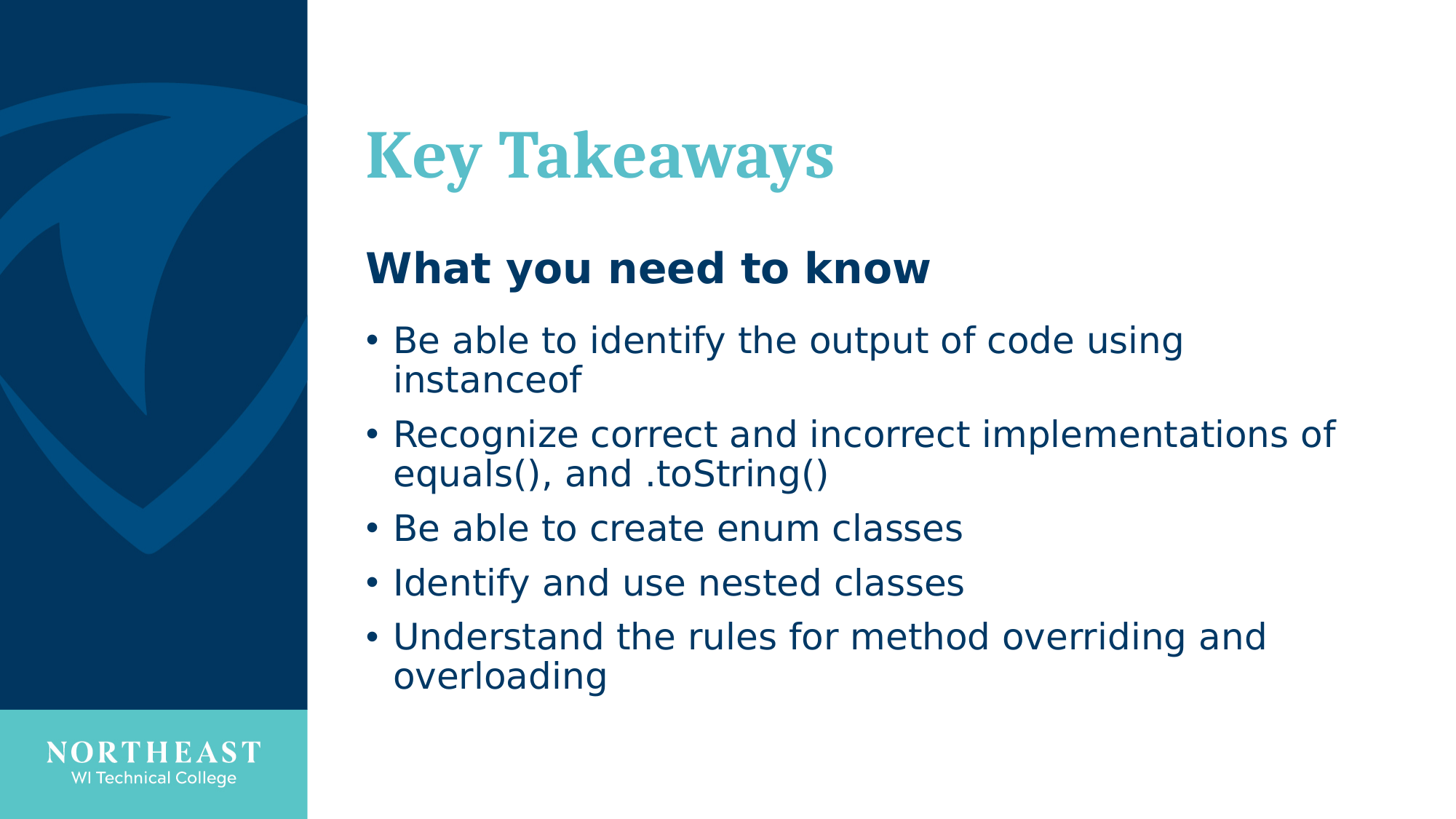

# Key Takeaways
What you need to know
Be able to identify the output of code using instanceof
Recognize correct and incorrect implementations of equals(), and .toString()
Be able to create enum classes
Identify and use nested classes
Understand the rules for method overriding and overloading